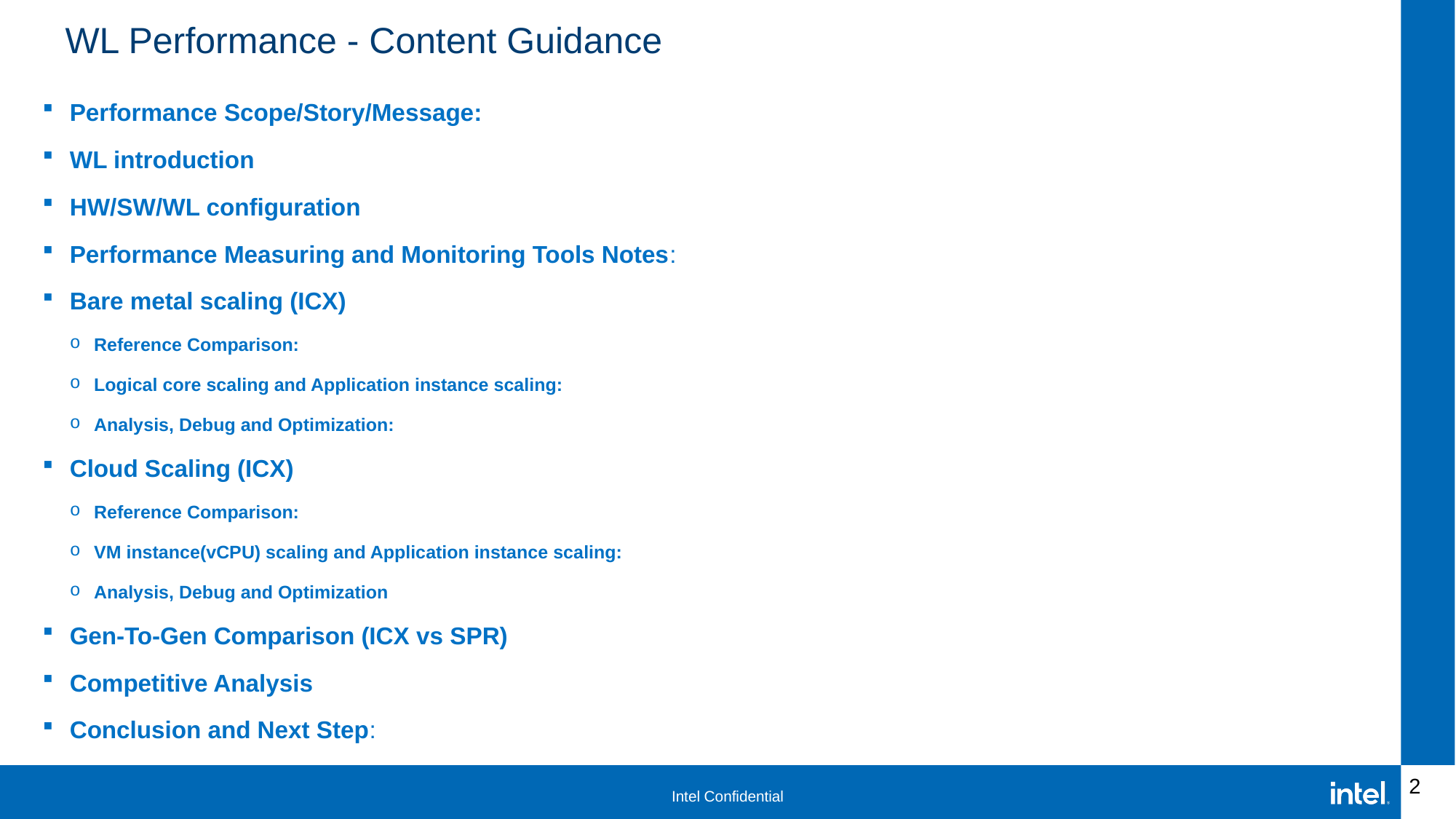

# WL Performance - Content Guidance
Performance Scope/Story/Message:
WL introduction
HW/SW/WL configuration
Performance Measuring and Monitoring Tools Notes:
Bare metal scaling (ICX)
Reference Comparison:
Logical core scaling and Application instance scaling:
Analysis, Debug and Optimization:
Cloud Scaling (ICX)
Reference Comparison:
VM instance(vCPU) scaling and Application instance scaling:
Analysis, Debug and Optimization
Gen-To-Gen Comparison (ICX vs SPR)
Competitive Analysis
Conclusion and Next Step:
2